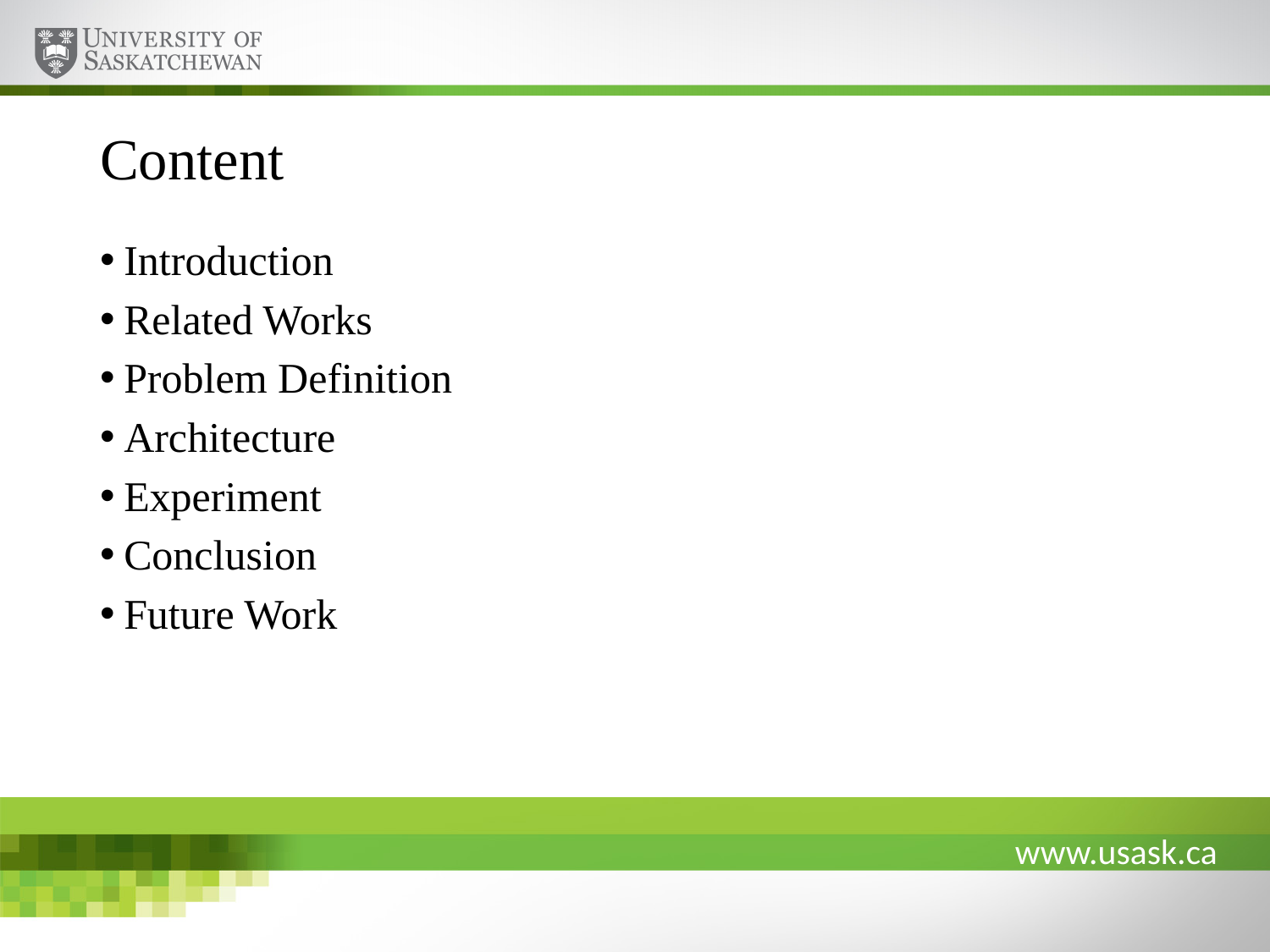

# Content
Introduction
Related Works
Problem Definition
Architecture
Experiment
Conclusion
Future Work